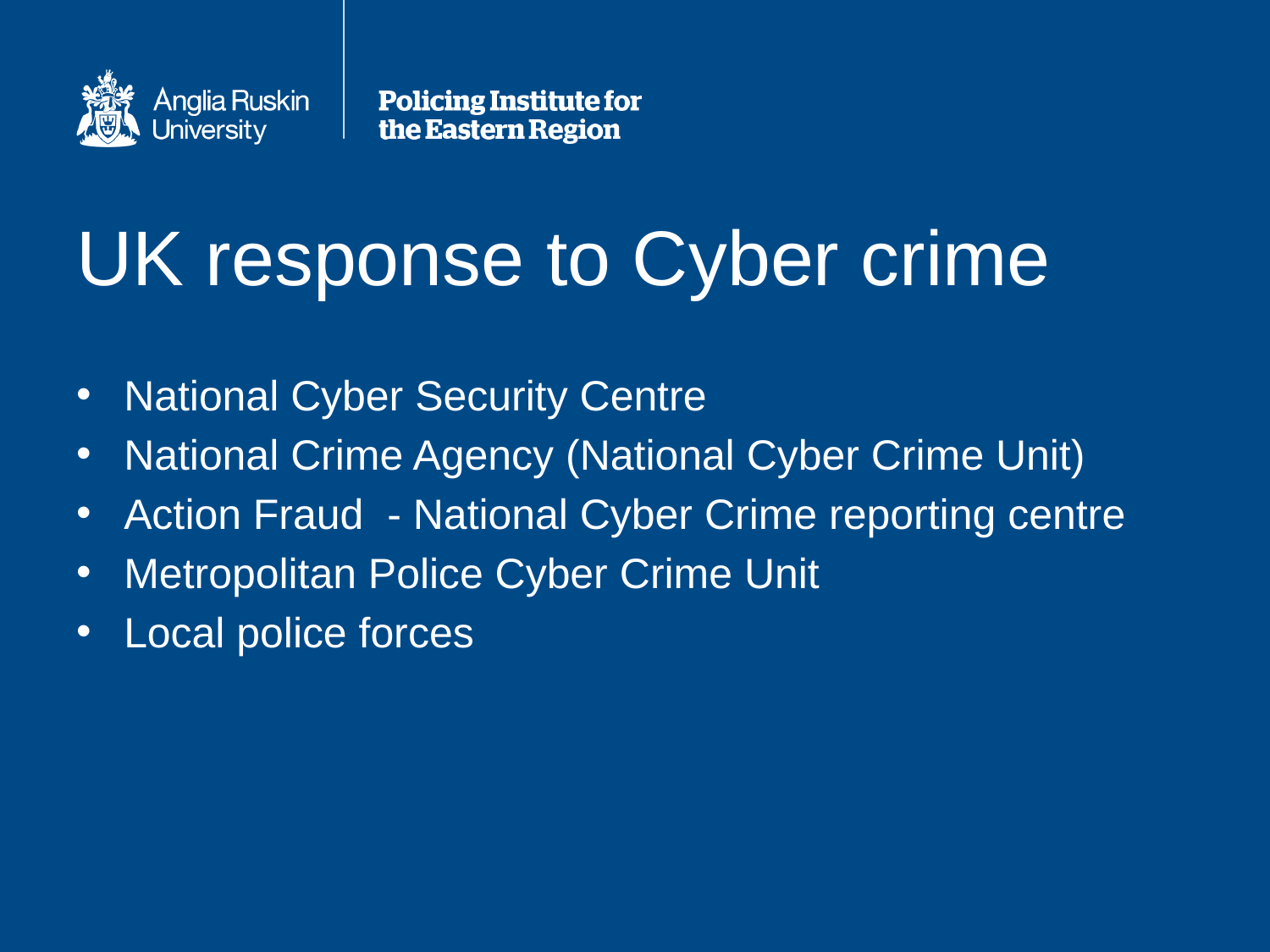

# UK response to Cyber crime
National Cyber Security Centre
National Crime Agency (National Cyber Crime Unit)
Action Fraud  - National Cyber Crime reporting centre
Metropolitan Police Cyber Crime Unit
Local police forces